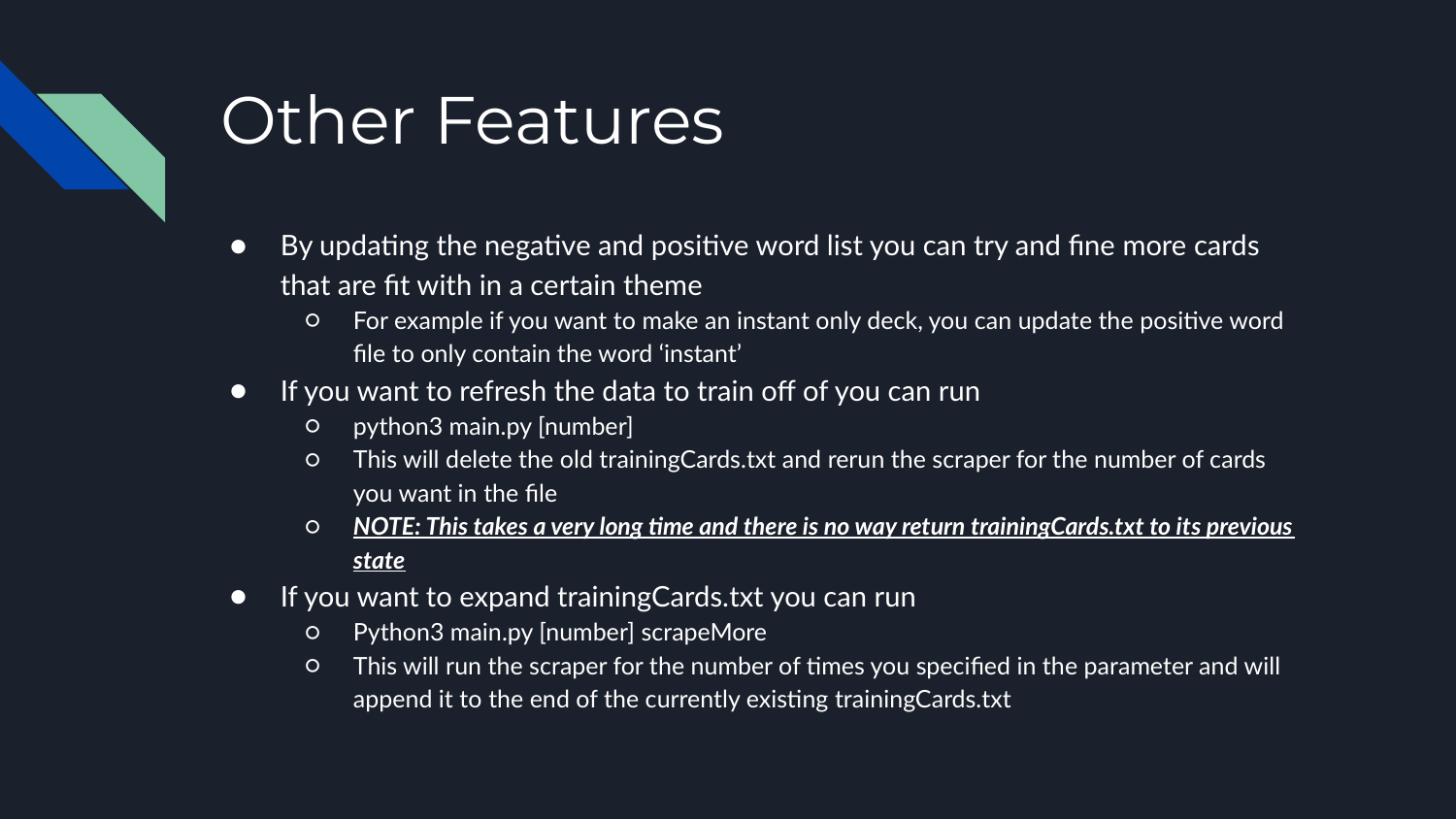

# Other Features
By updating the negative and positive word list you can try and fine more cards that are fit with in a certain theme
For example if you want to make an instant only deck, you can update the positive word file to only contain the word ‘instant’
If you want to refresh the data to train off of you can run
python3 main.py [number]
This will delete the old trainingCards.txt and rerun the scraper for the number of cards you want in the file
NOTE: This takes a very long time and there is no way return trainingCards.txt to its previous state
If you want to expand trainingCards.txt you can run
Python3 main.py [number] scrapeMore
This will run the scraper for the number of times you specified in the parameter and will append it to the end of the currently existing trainingCards.txt